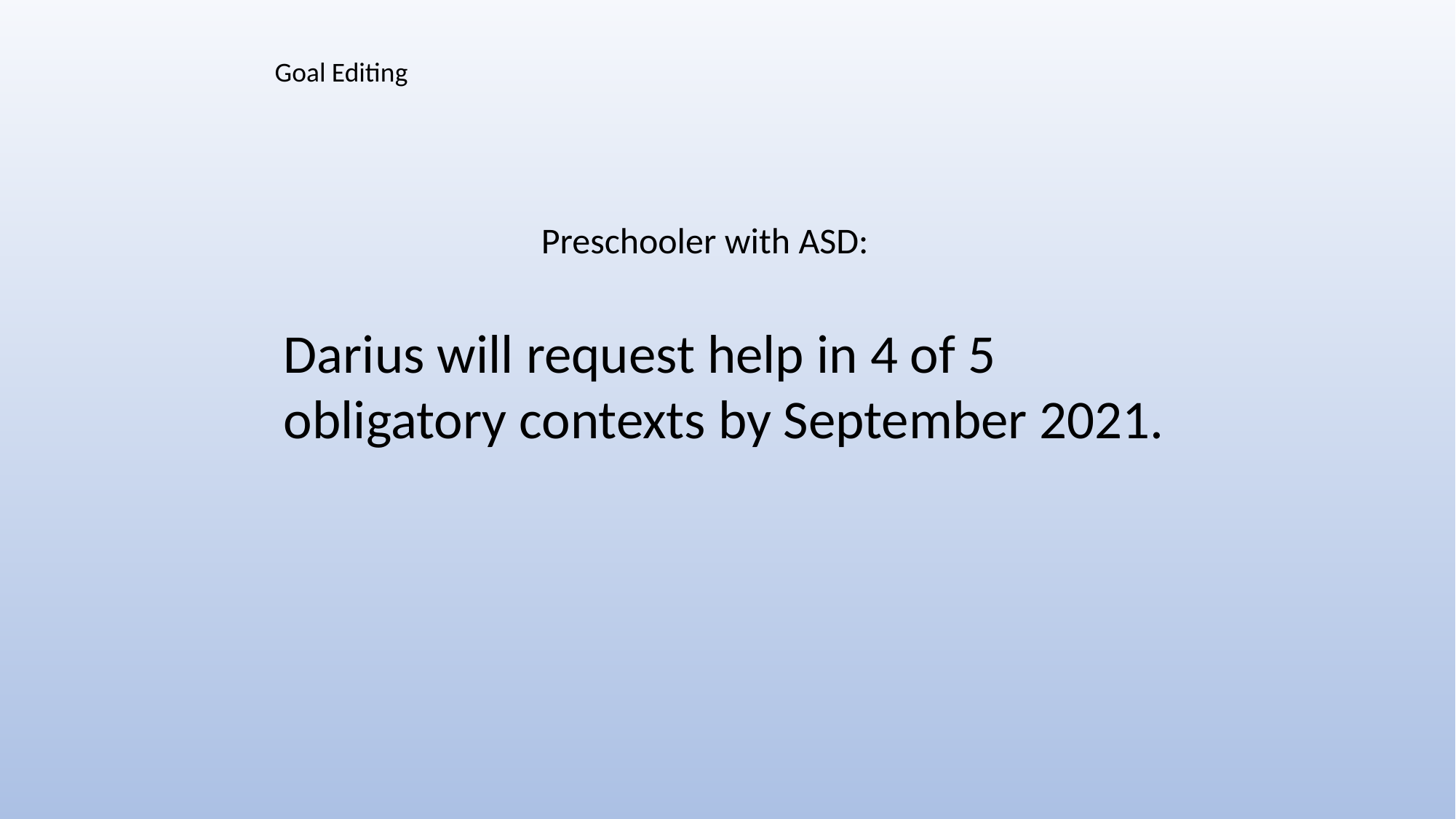

Goal Editing
Preschooler with ASD:
Darius will request help in 4 of 5 obligatory contexts by September 2021.